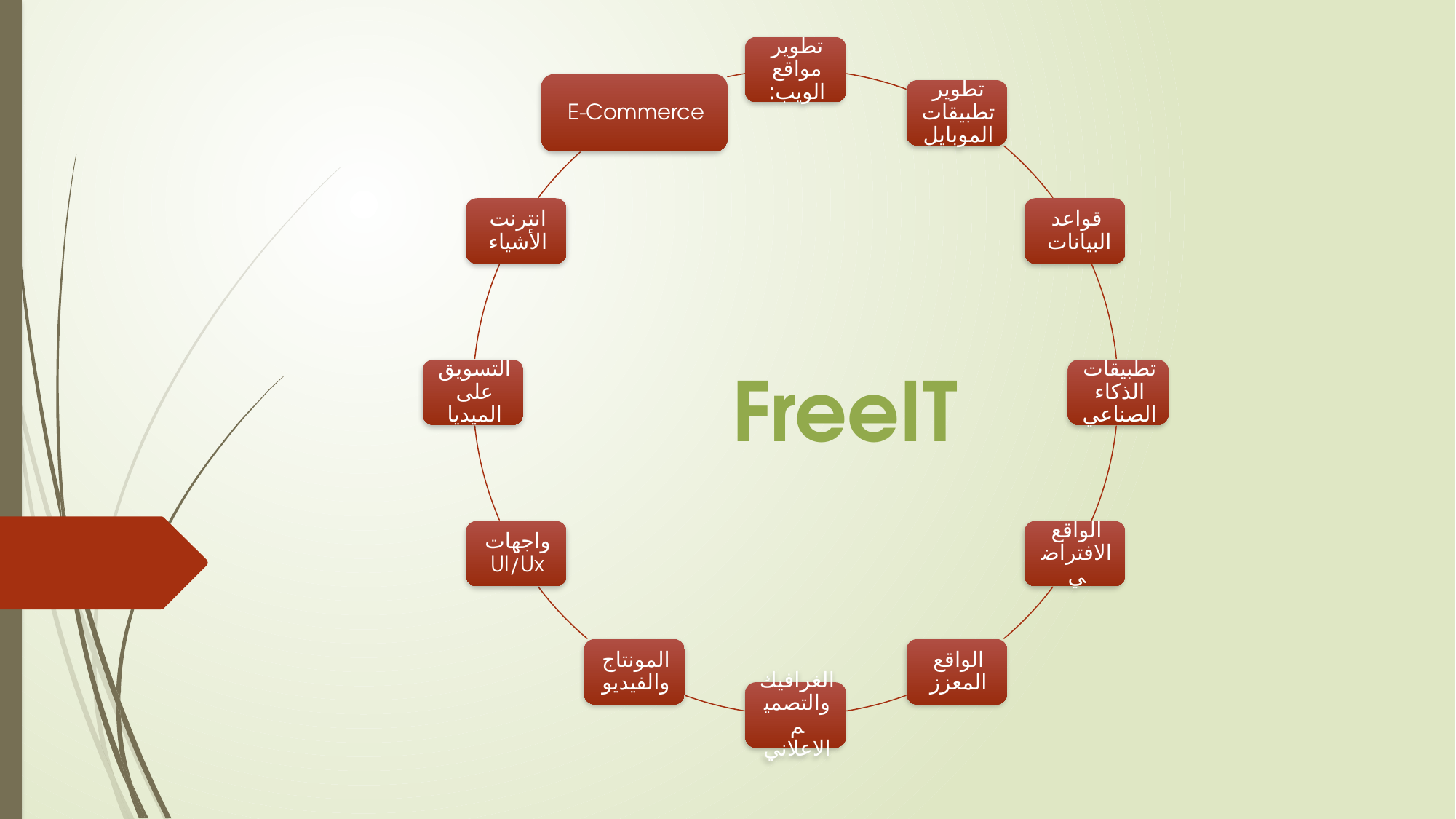

تطوير مواقع الويب:
تطوير تطبيقات الموبايل
قواعد البيانات
تطبيقات الذكاء الصناعي
الواقع الافتراضي
الواقع المعزز
الغرافيك والتصميم الاعلاني
المونتاج والفيديو
واجهات UI/Ux
التسويق على الميديا
انترنت الأشياء
E-Commerce
FreeIT